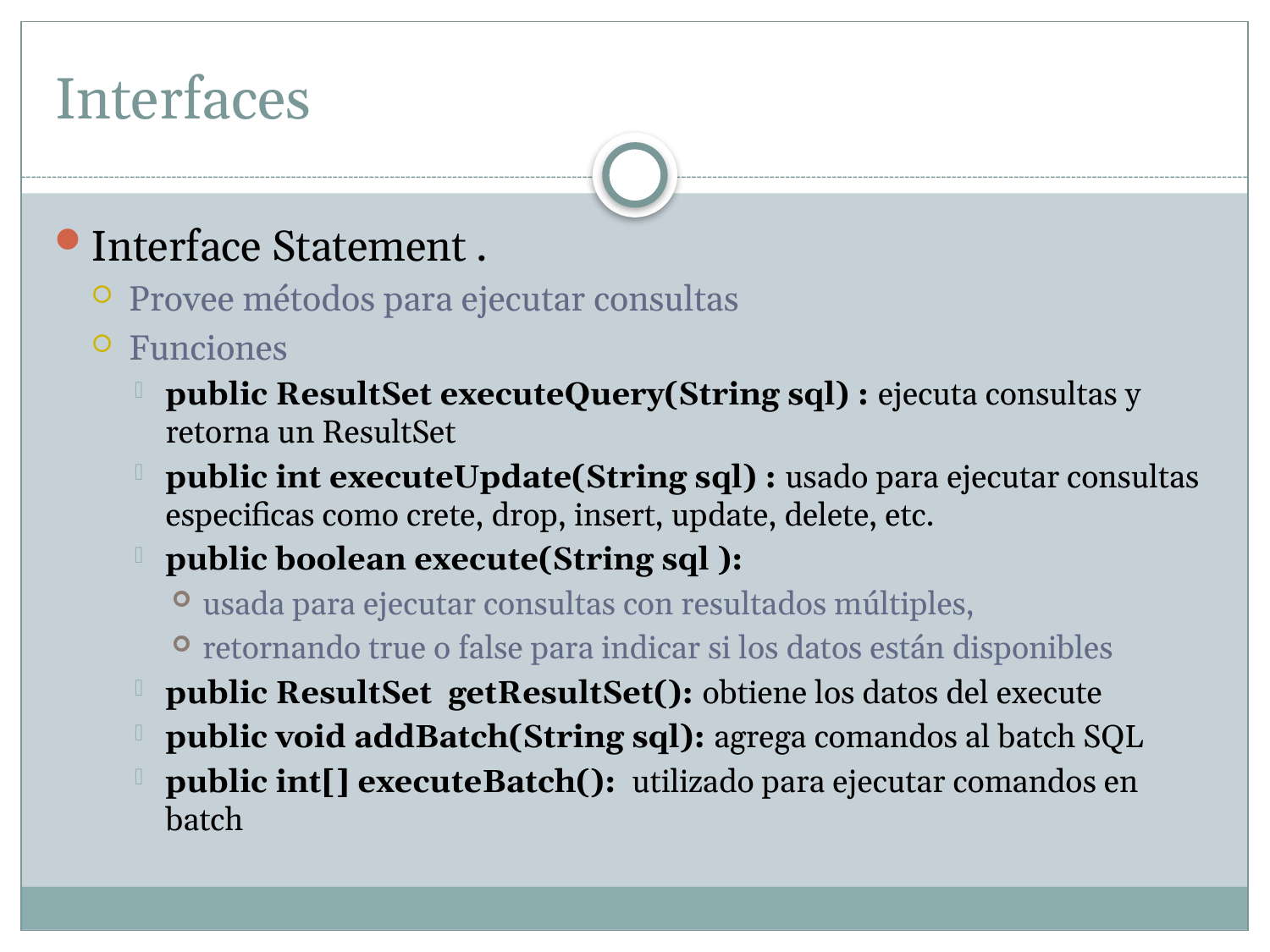

# Interfaces
Interface Statement .
Provee métodos para ejecutar consultas
Funciones
public ResultSet executeQuery(String sql) : ejecuta consultas y retorna un ResultSet
public int executeUpdate(String sql) : usado para ejecutar consultas especificas como crete, drop, insert, update, delete, etc.
public boolean execute(String sql ):
usada para ejecutar consultas con resultados múltiples,
retornando true o false para indicar si los datos están disponibles
public ResultSet  getResultSet(): obtiene los datos del execute
public void addBatch(String sql): agrega comandos al batch SQL
public int[] executeBatch():  utilizado para ejecutar comandos en batch